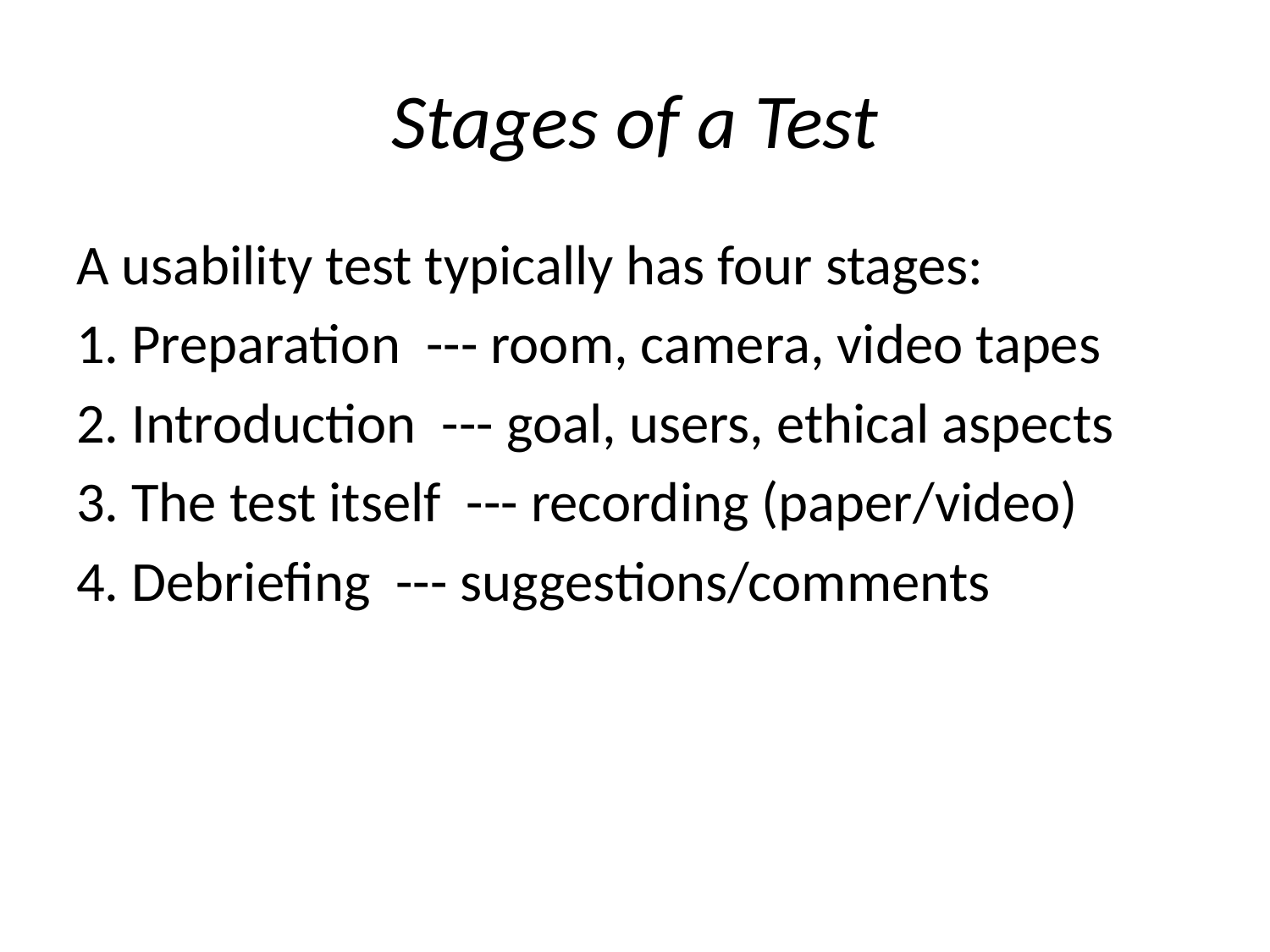

# Stages of a Test
A usability test typically has four stages:
1. Preparation  --- room, camera, video tapes
2. Introduction  --- goal, users, ethical aspects
3. The test itself  --- recording (paper/video)
4. Debriefing  --- suggestions/comments